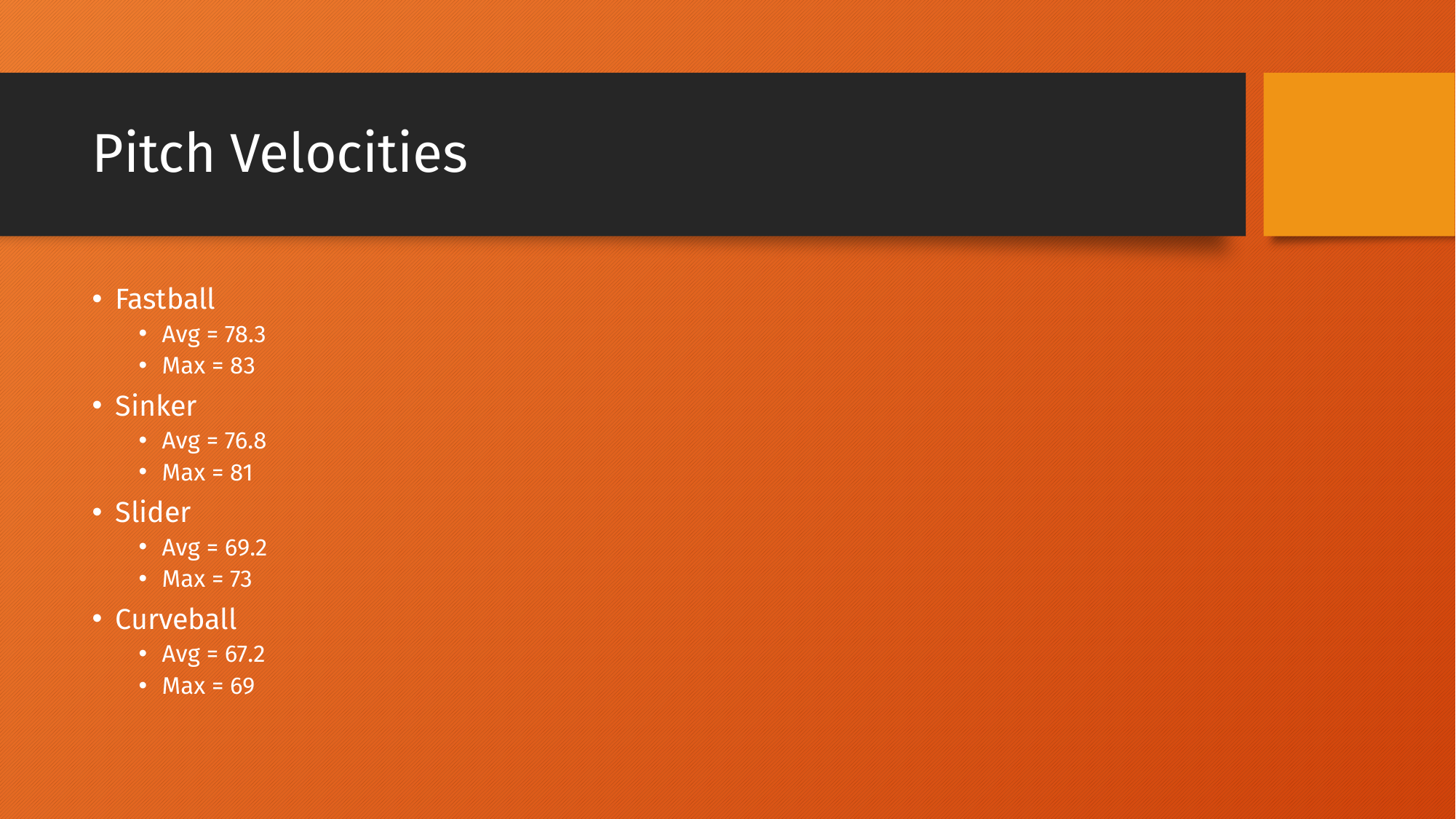

# Pitch Velocities
Fastball
Avg = 78.3
Max = 83
Sinker
Avg = 76.8
Max = 81
Slider
Avg = 69.2
Max = 73
Curveball
Avg = 67.2
Max = 69